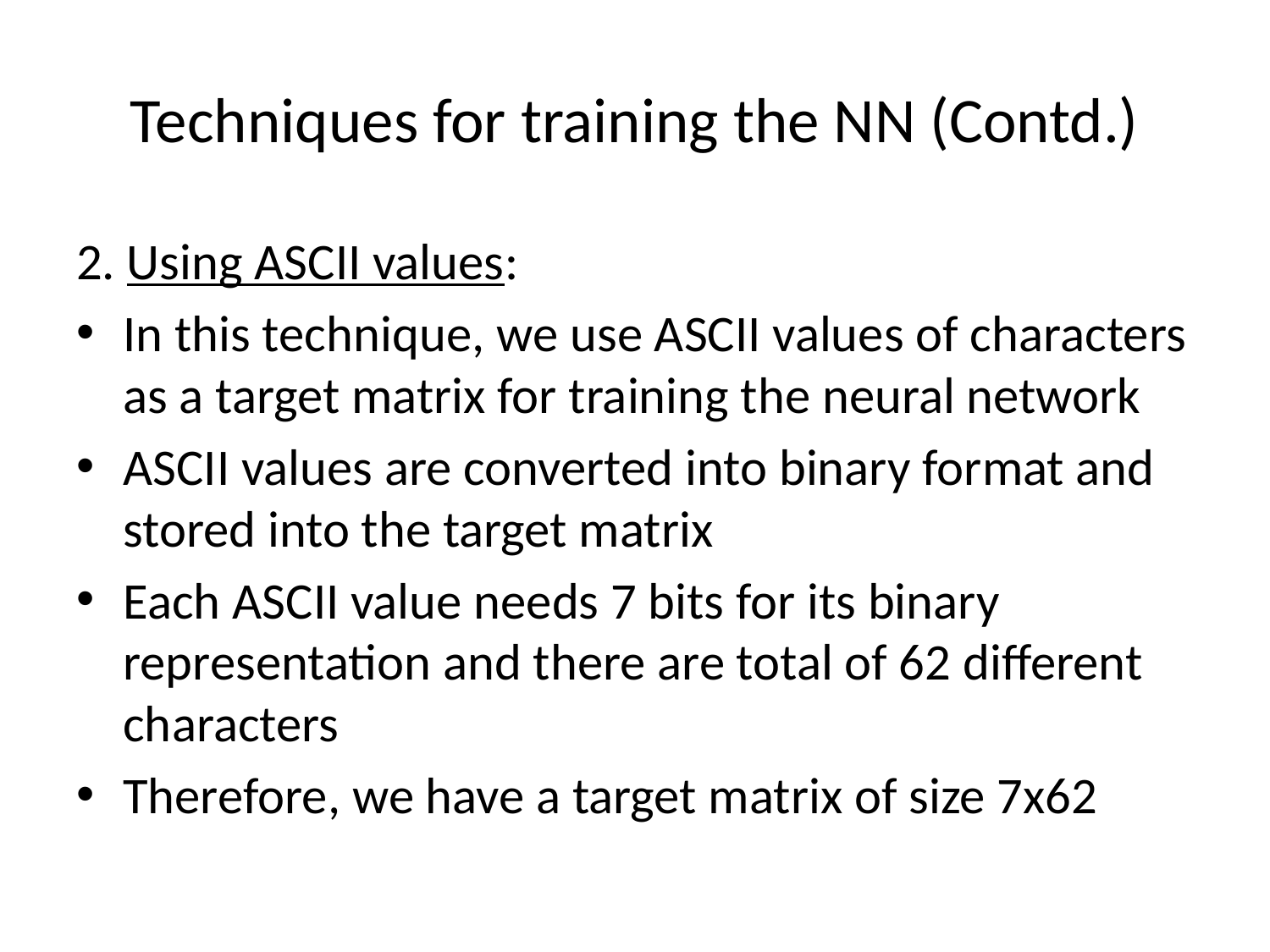

# Techniques for training the NN (Contd.)
2. Using ASCII values:
In this technique, we use ASCII values of characters as a target matrix for training the neural network
ASCII values are converted into binary format and stored into the target matrix
Each ASCII value needs 7 bits for its binary representation and there are total of 62 different characters
Therefore, we have a target matrix of size 7x62